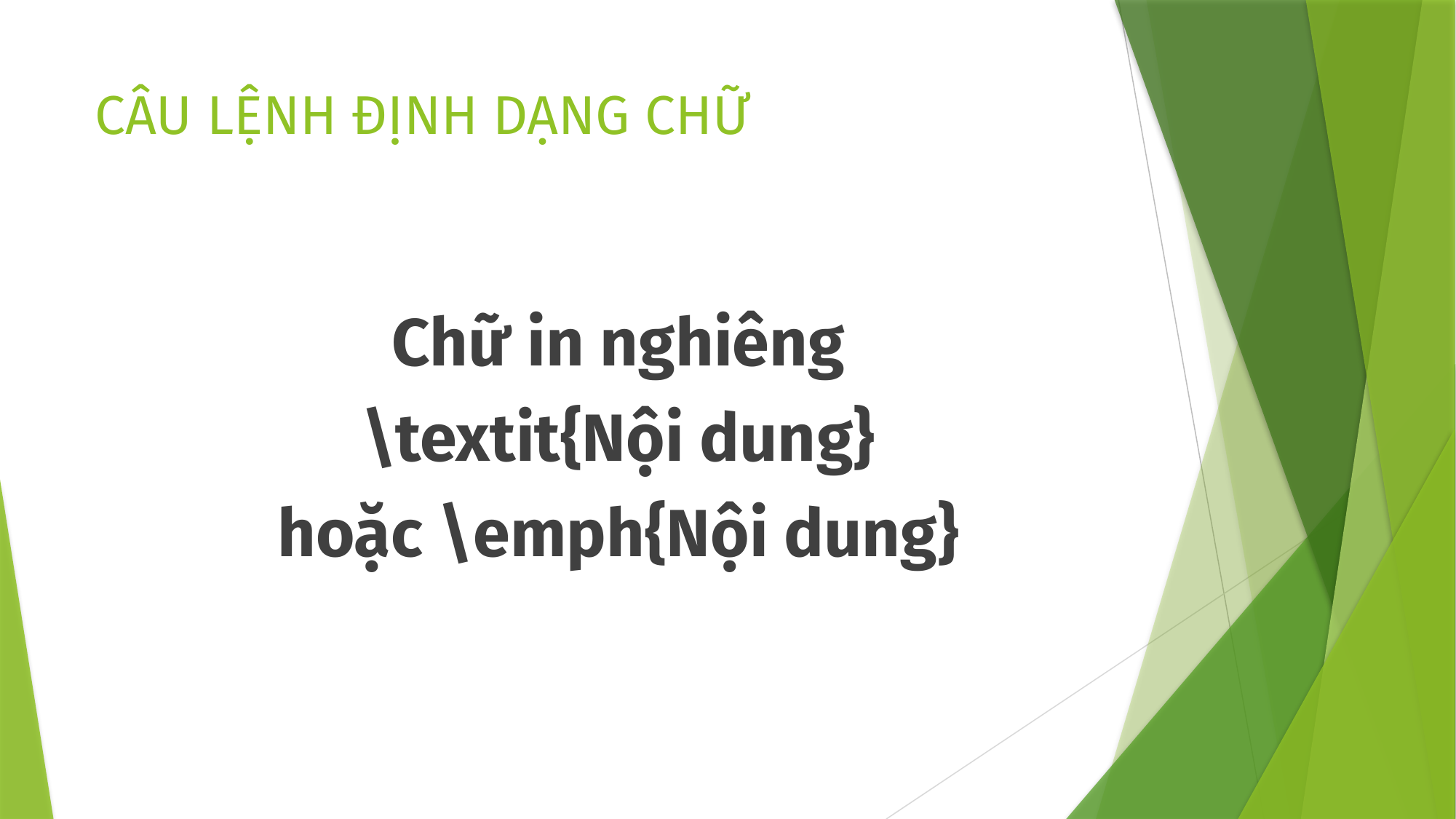

# CÂU LỆNH ĐỊNH DẠNG CHỮ
Chữ in nghiêng
\textit{Nội dung}
hoặc \emph{Nội dung}